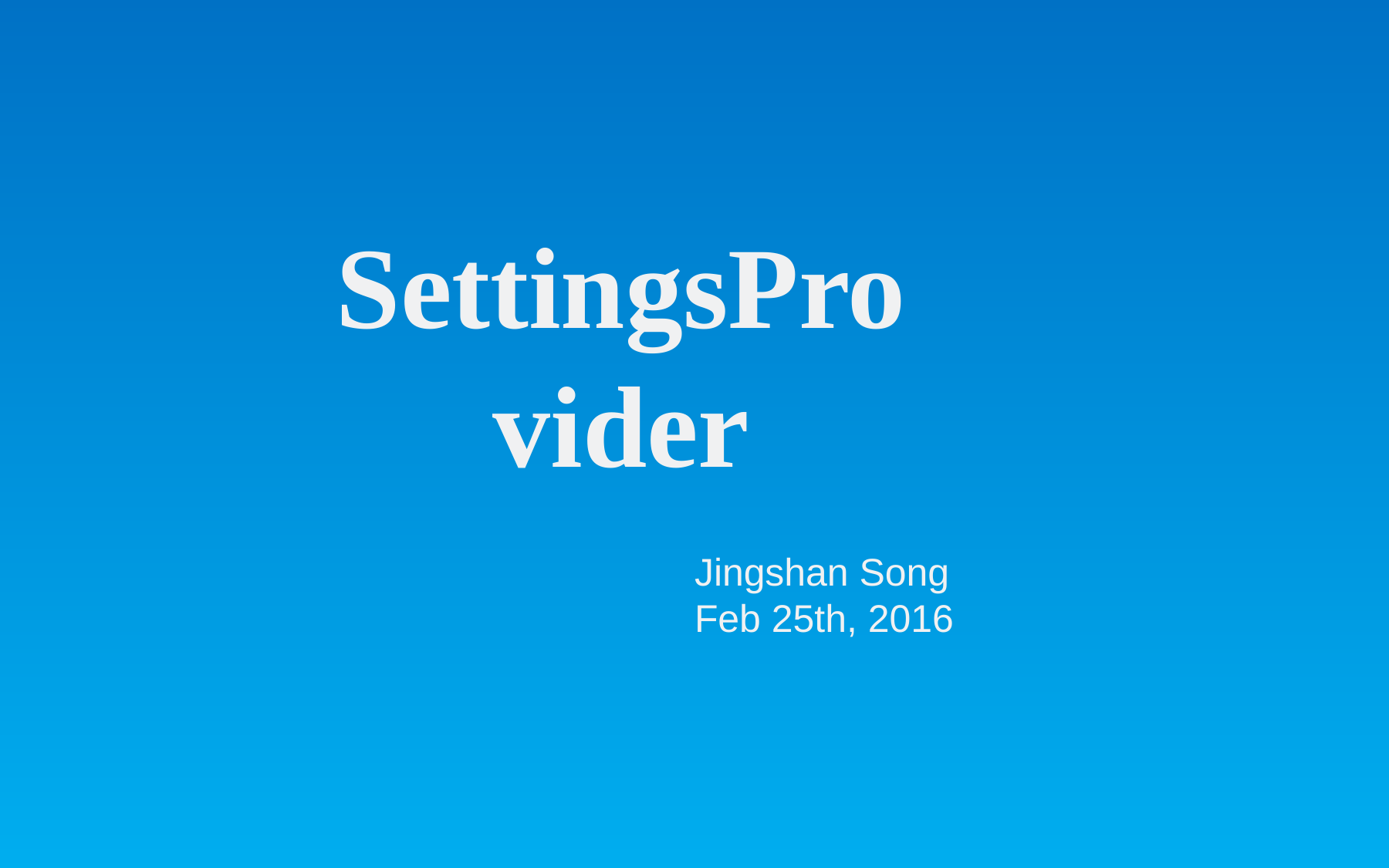

# SettingsProvider

Jingshan Song
Feb 25th, 2016